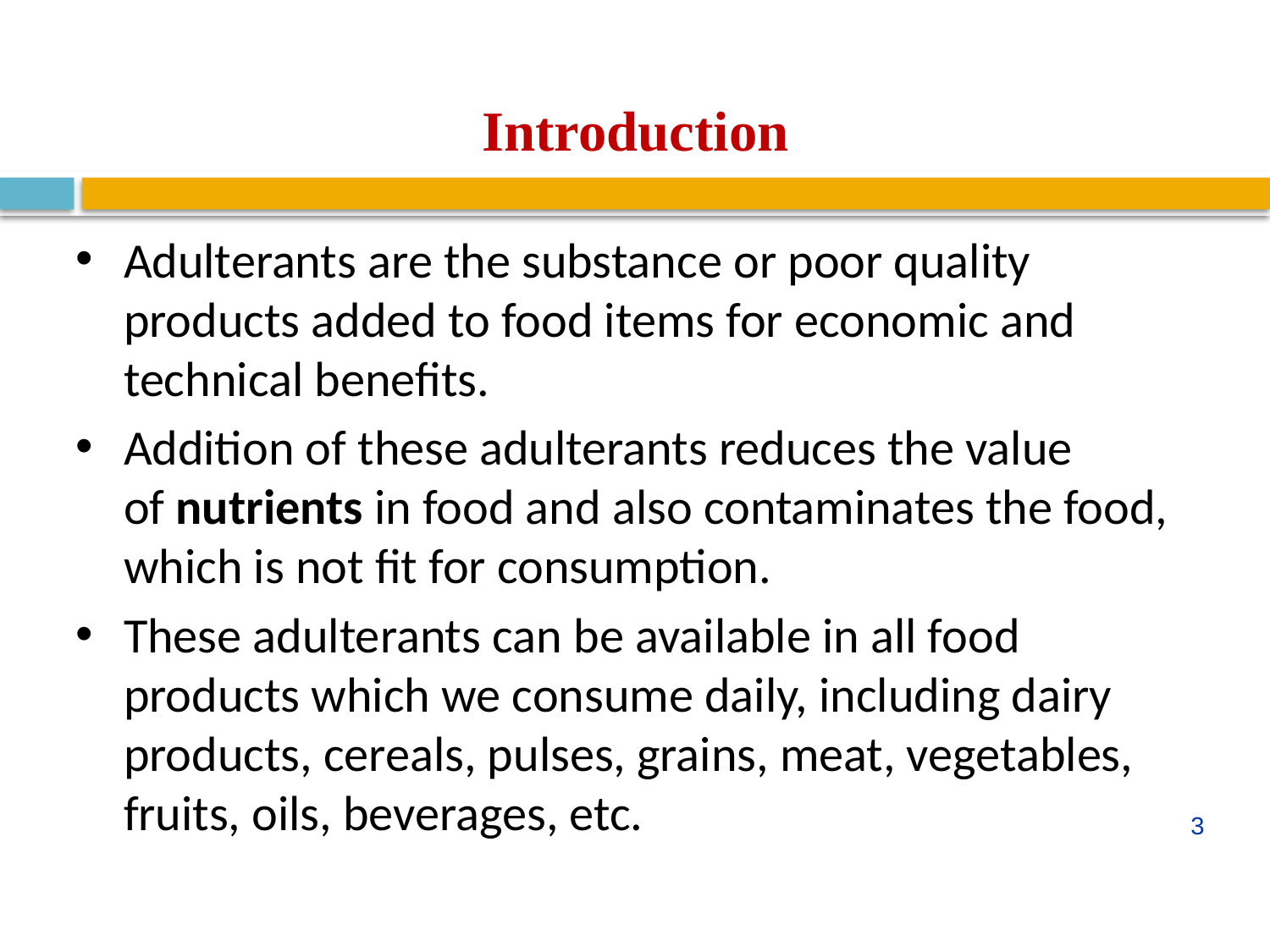

Introduction
Adulterants are the substance or poor quality products added to food items for economic and technical benefits.
Addition of these adulterants reduces the value of nutrients in food and also contaminates the food, which is not fit for consumption.
These adulterants can be available in all food products which we consume daily, including dairy products, cereals, pulses, grains, meat, vegetables, fruits, oils, beverages, etc.
3